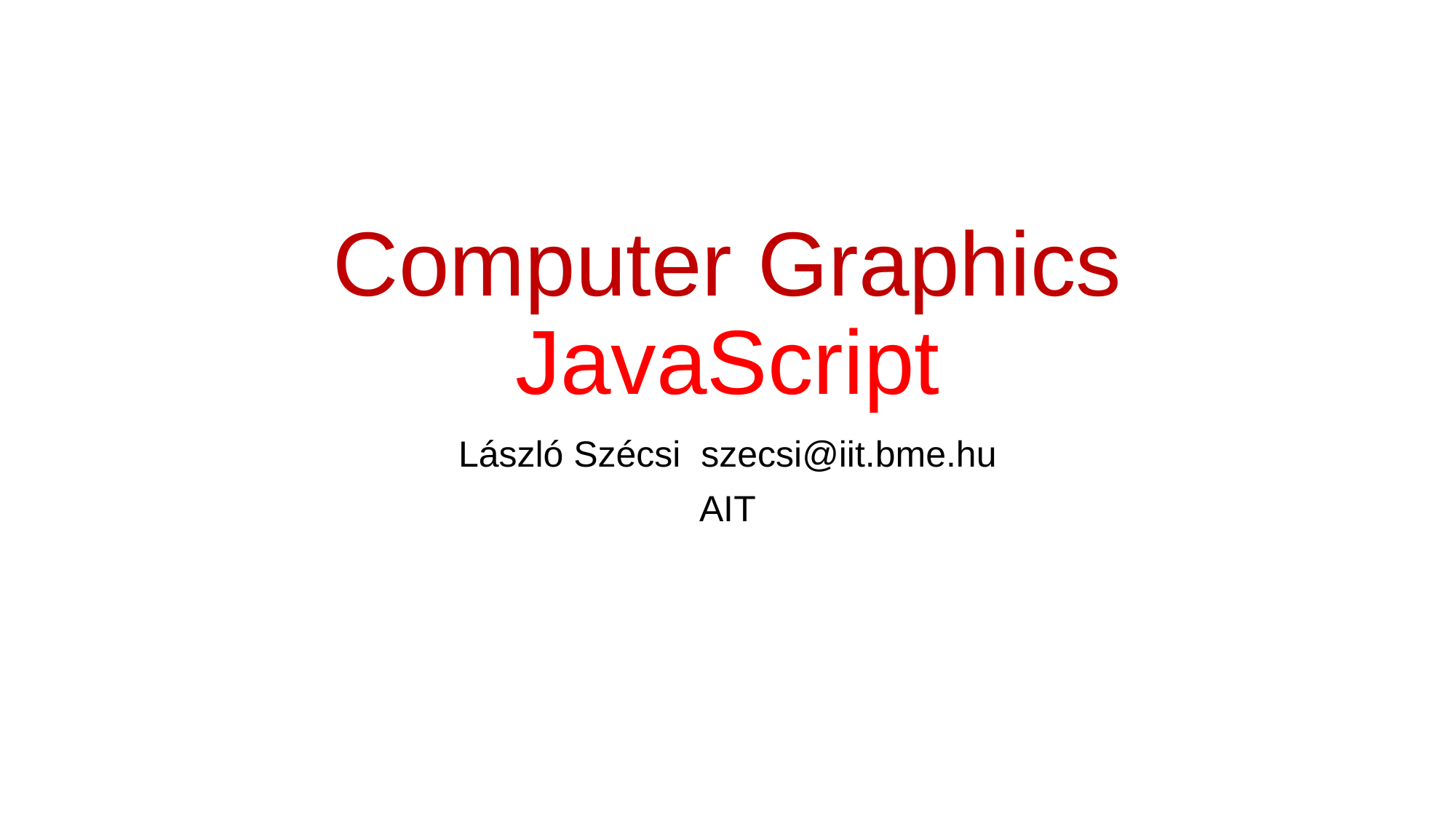

# Computer Graphics JavaScript
László Szécsi  szecsi@iit.bme.hu
AIT